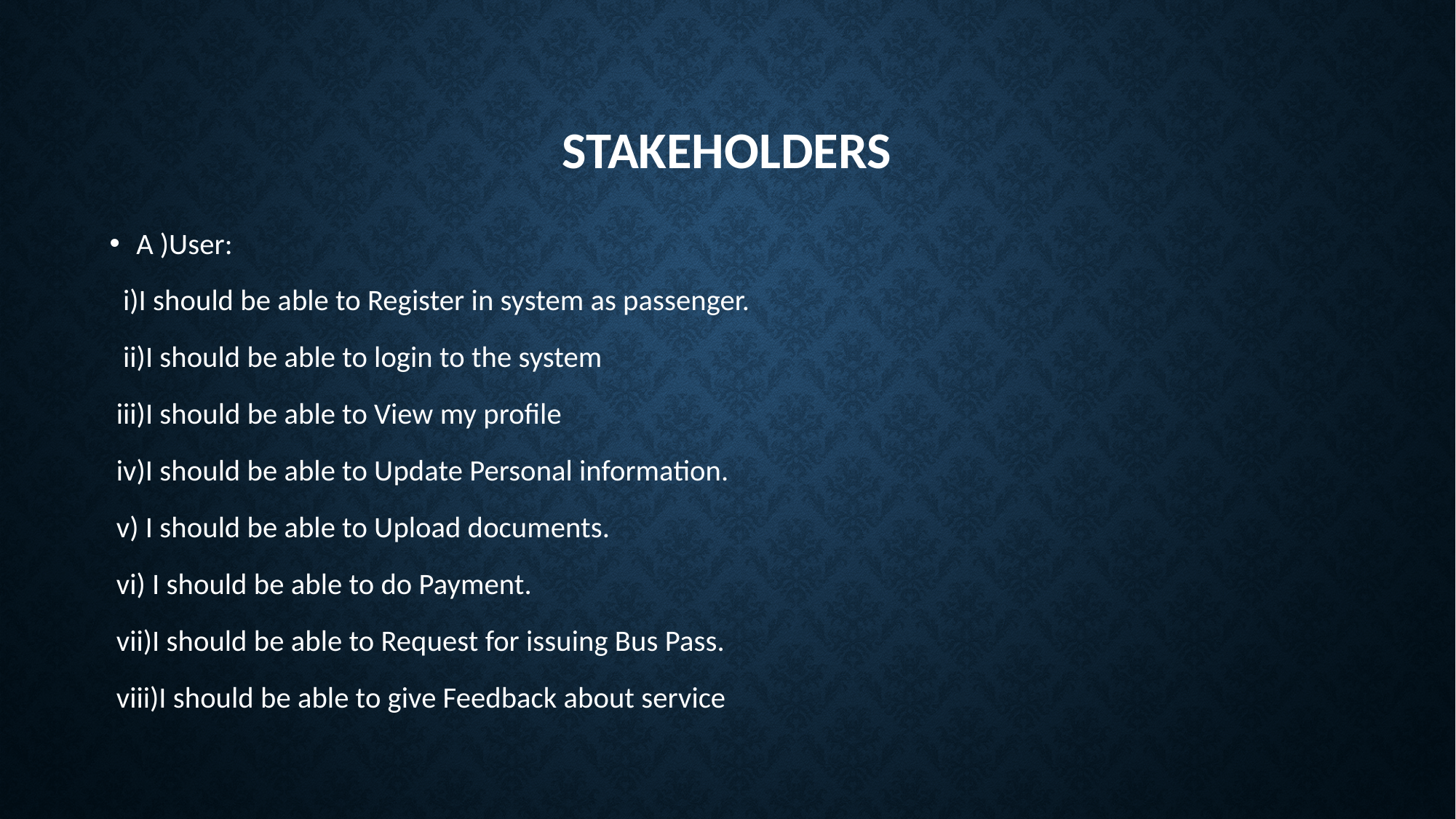

# stakeholders
A )User:
  i)I should be able to Register in system as passenger.
  ii)I should be able to login to the system
 iii)I should be able to View my profile
 iv)I should be able to Update Personal information.
 v) I should be able to Upload documents.
 vi) I should be able to do Payment.
 vii)I should be able to Request for issuing Bus Pass.
 viii)I should be able to give Feedback about service